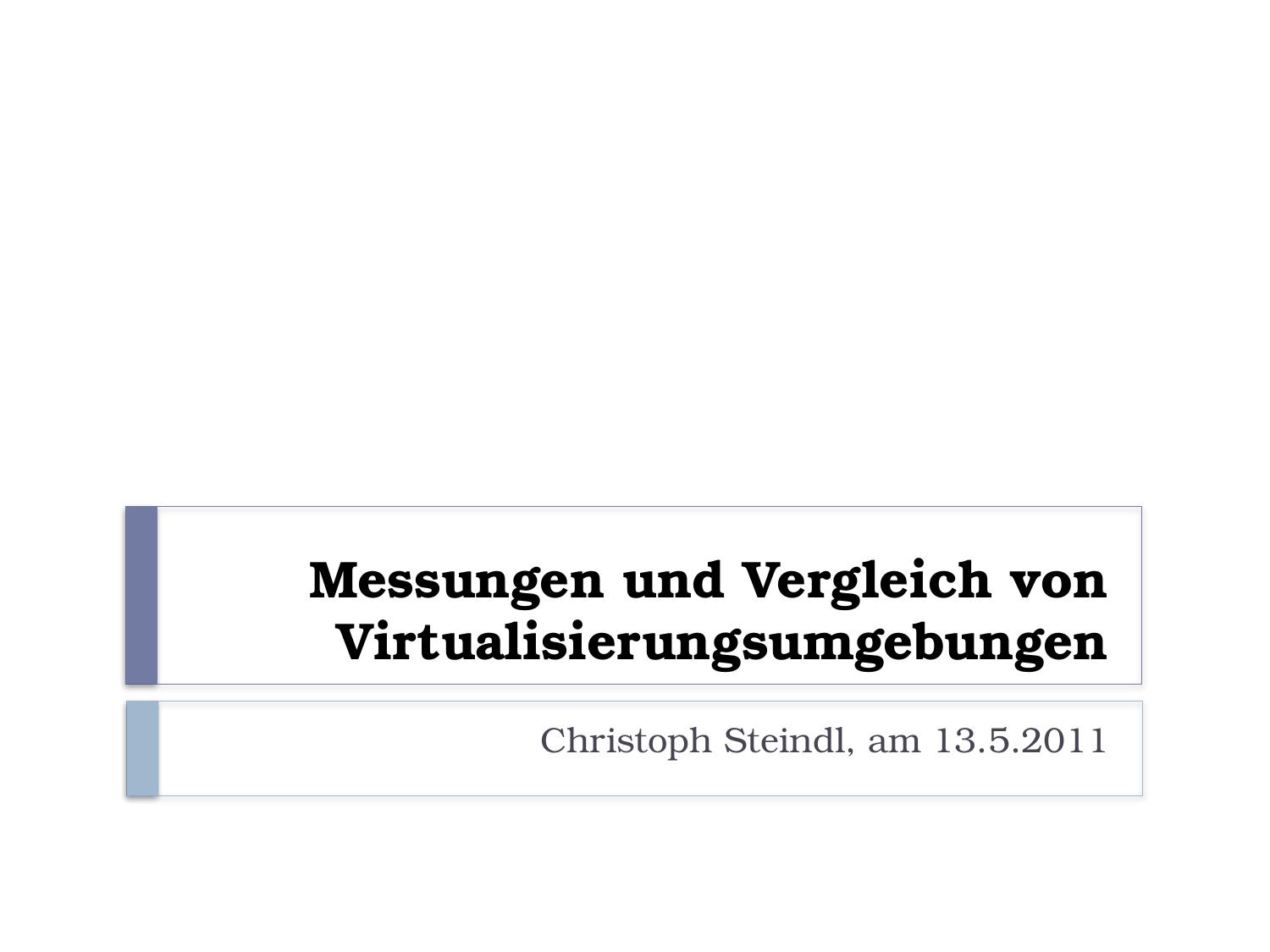

# Messungen und Vergleich von Virtualisierungsumgebungen
Christoph Steindl, am 13.5.2011